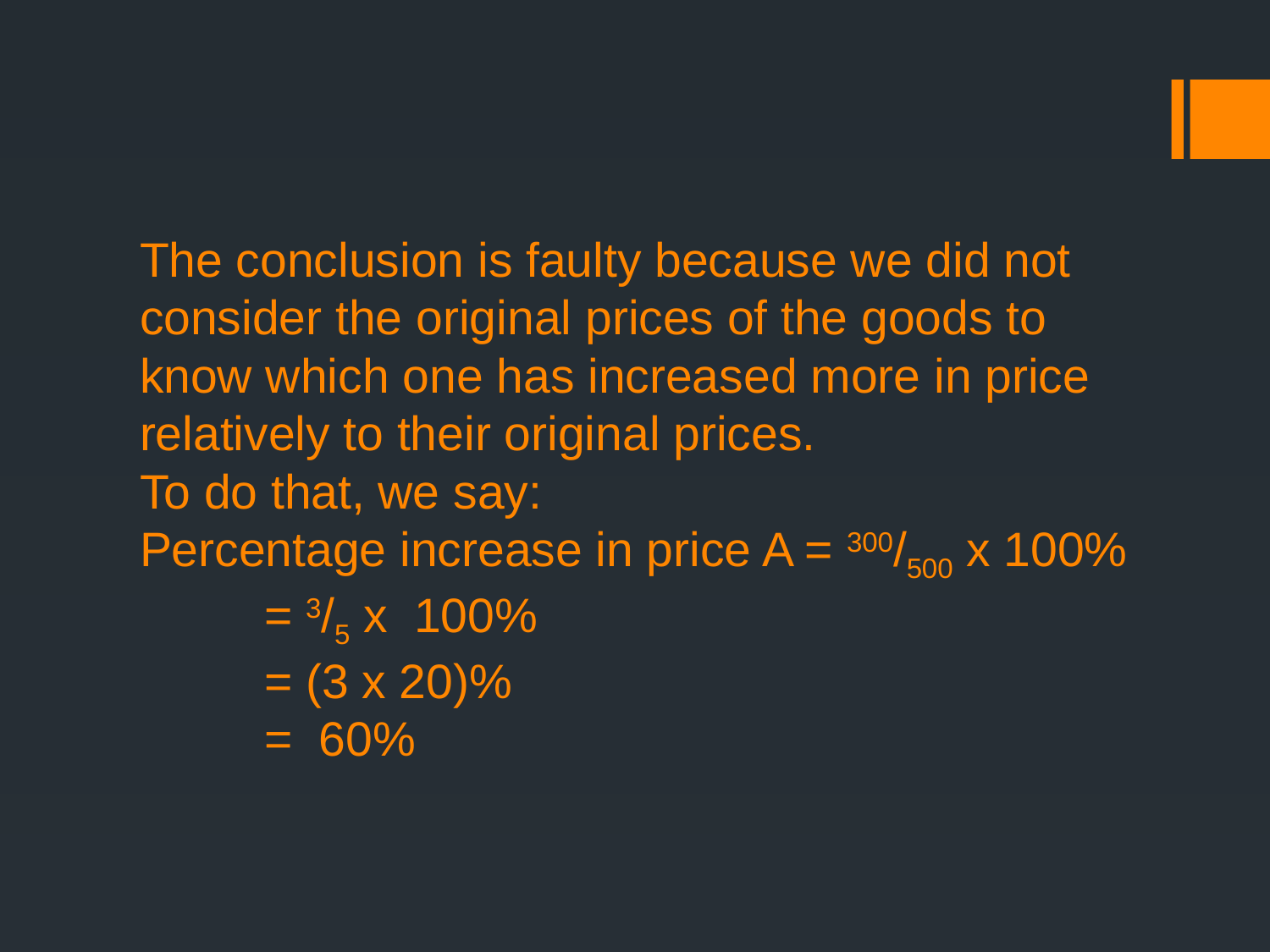

# The conclusion is faulty because we did not consider the original prices of the goods to know which one has increased more in price relatively to their original prices. To do that, we say: Percentage increase in price A = 300/500 x 100% = 3/5 x  100% = (3 x 20)% =  60%